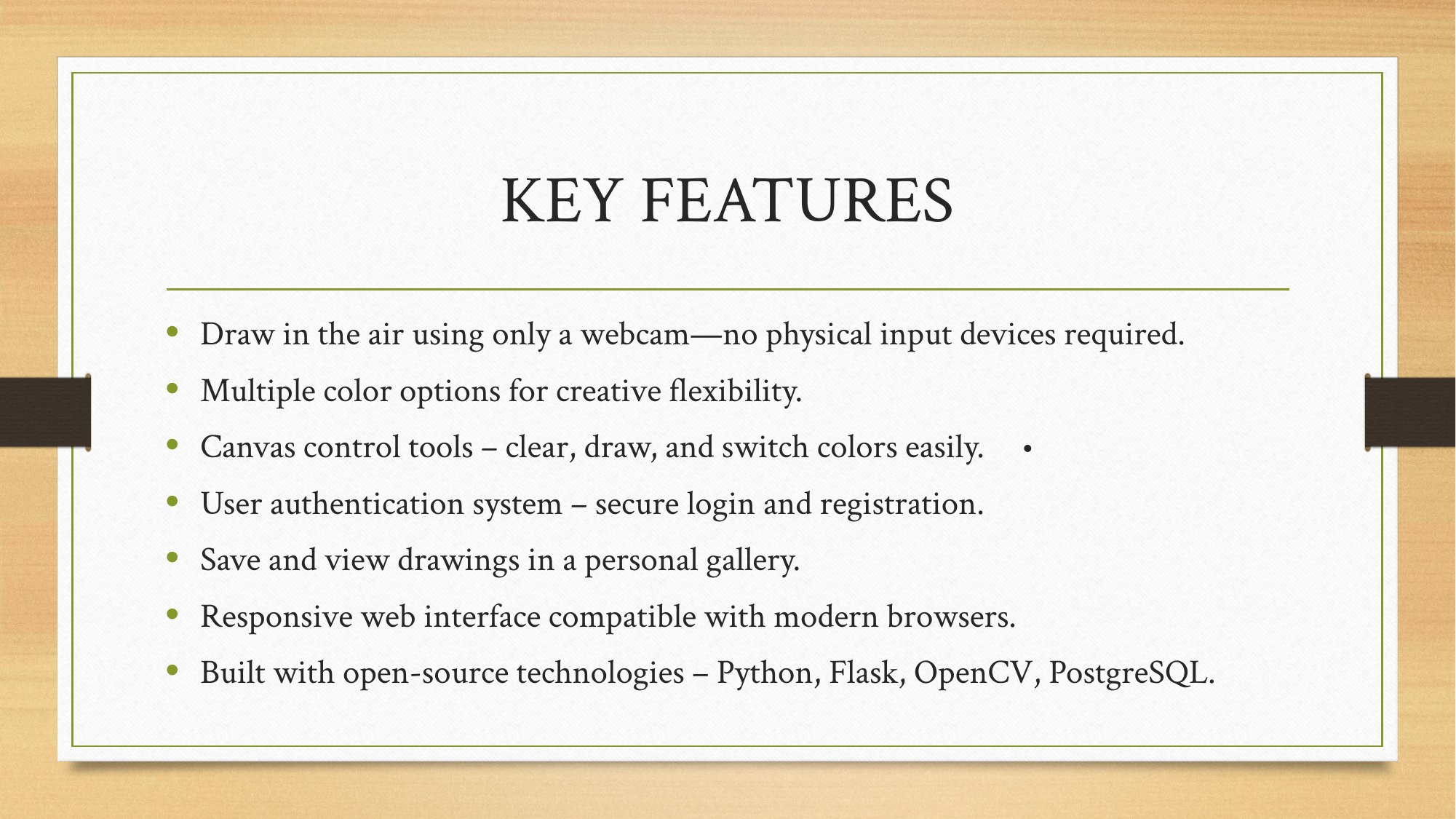

# KEY FEATURES
Draw in the air using only a webcam—no physical input devices required.
Multiple color options for creative flexibility.
Canvas control tools – clear, draw, and switch colors easily.	•
User authentication system – secure login and registration.
Save and view drawings in a personal gallery.
Responsive web interface compatible with modern browsers.
Built with open-source technologies – Python, Flask, OpenCV, PostgreSQL.